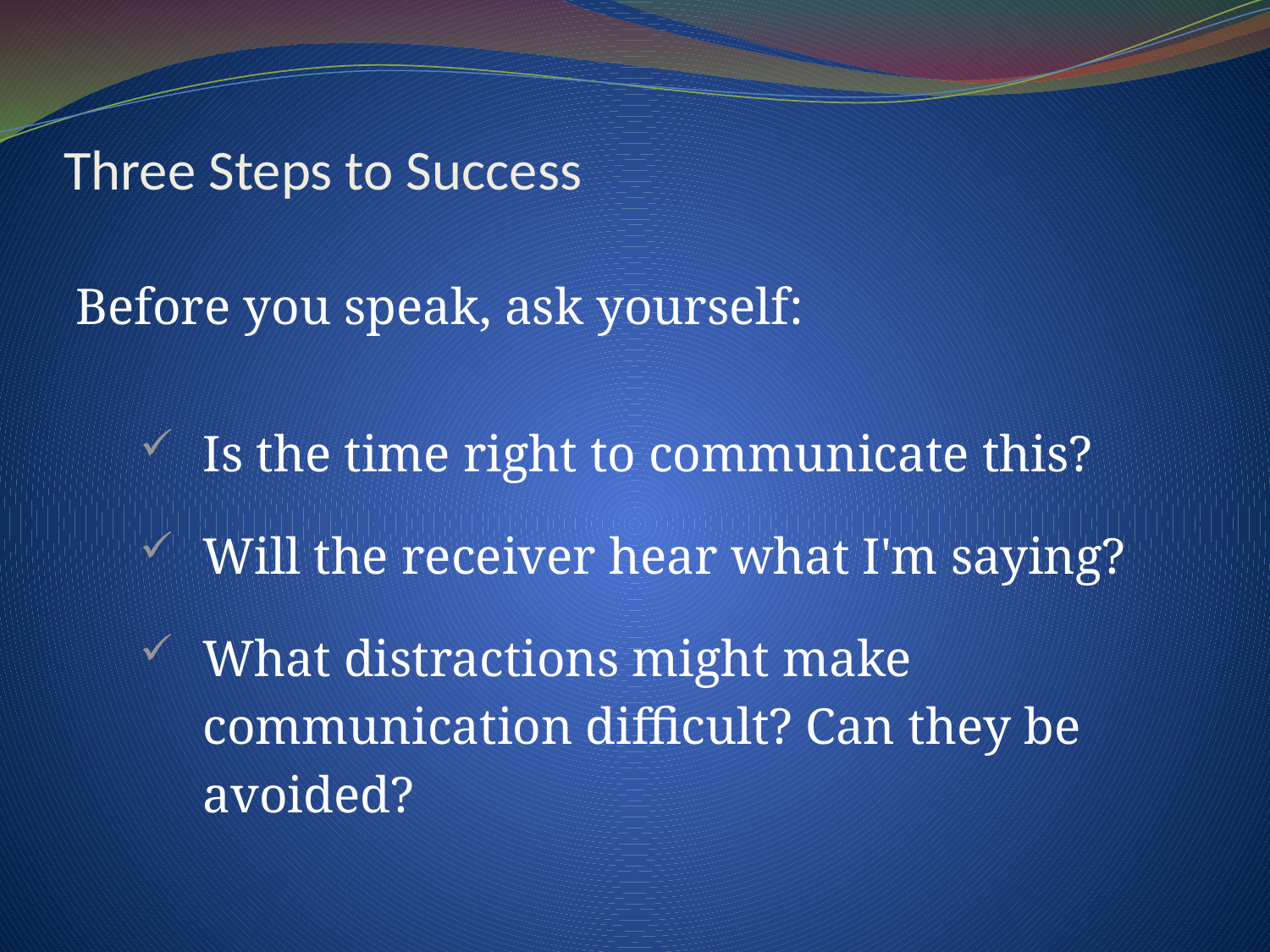

# Three Steps to Success
Before you speak, ask yourself:

Is the time right to communicate this?
Will the receiver hear what I'm saying?
What distractions might make communication difficult? Can they be avoided?